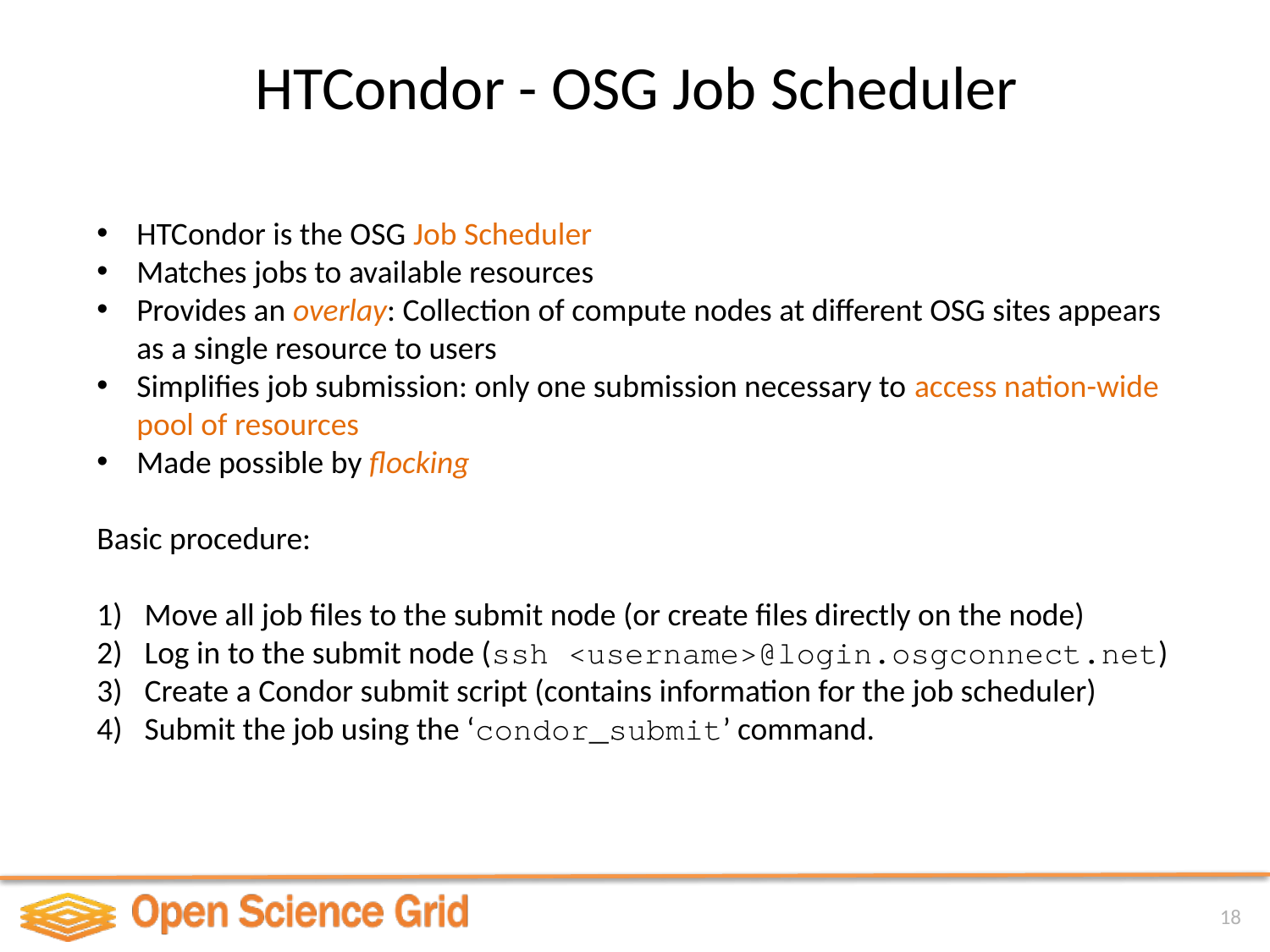

# HTCondor - OSG Job Scheduler
HTCondor is the OSG Job Scheduler
Matches jobs to available resources
Provides an overlay: Collection of compute nodes at different OSG sites appears as a single resource to users
Simplifies job submission: only one submission necessary to access nation-wide pool of resources
Made possible by flocking

Basic procedure:

Move all job files to the submit node (or create files directly on the node)
Log in to the submit node (ssh <username>@login.osgconnect.net)
Create a Condor submit script (contains information for the job scheduler)
Submit the job using the ‘condor_submit’ command.

18